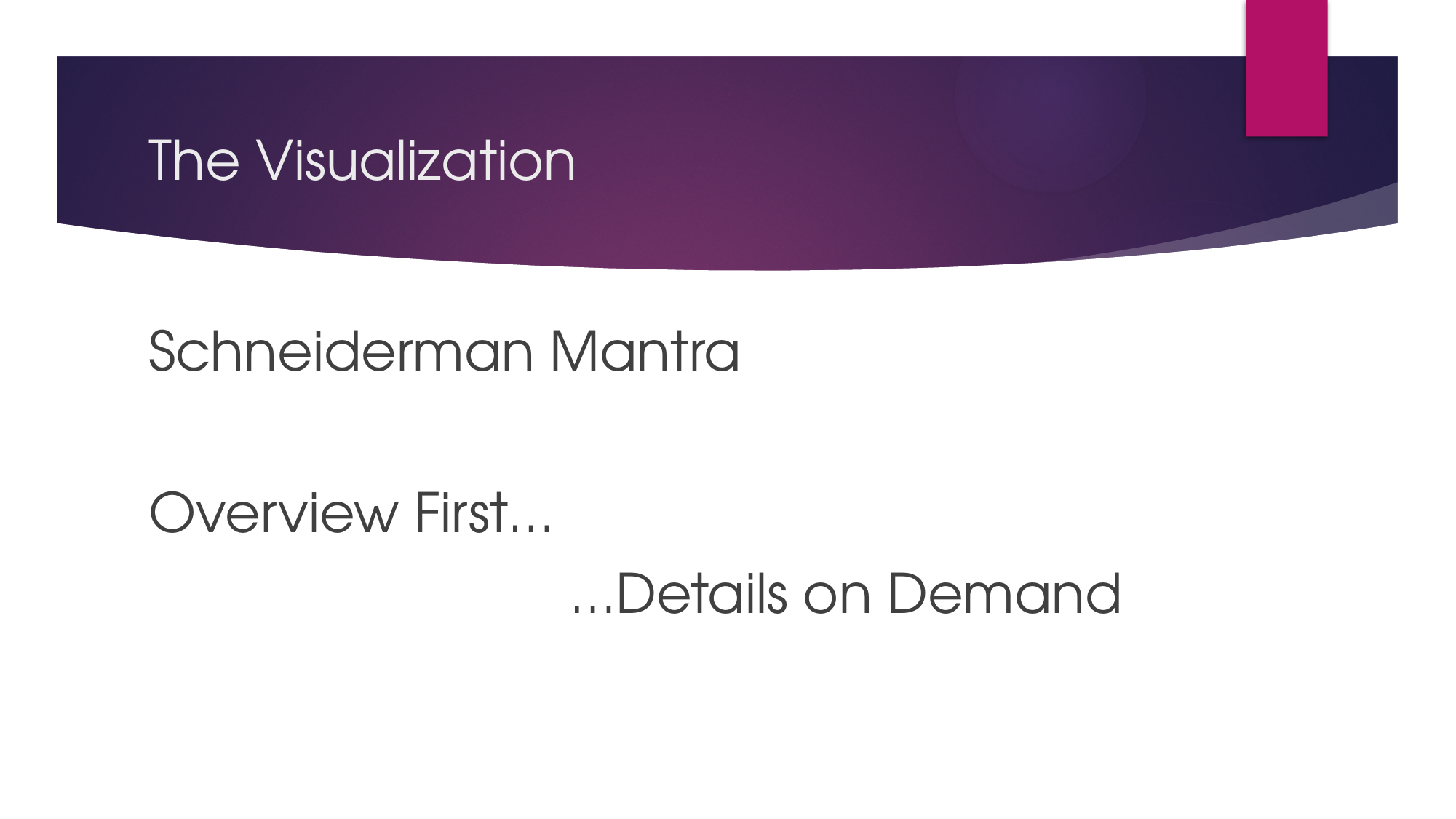

# The Visualization
Schneiderman Mantra

Overview First…
                            …Details on Demand